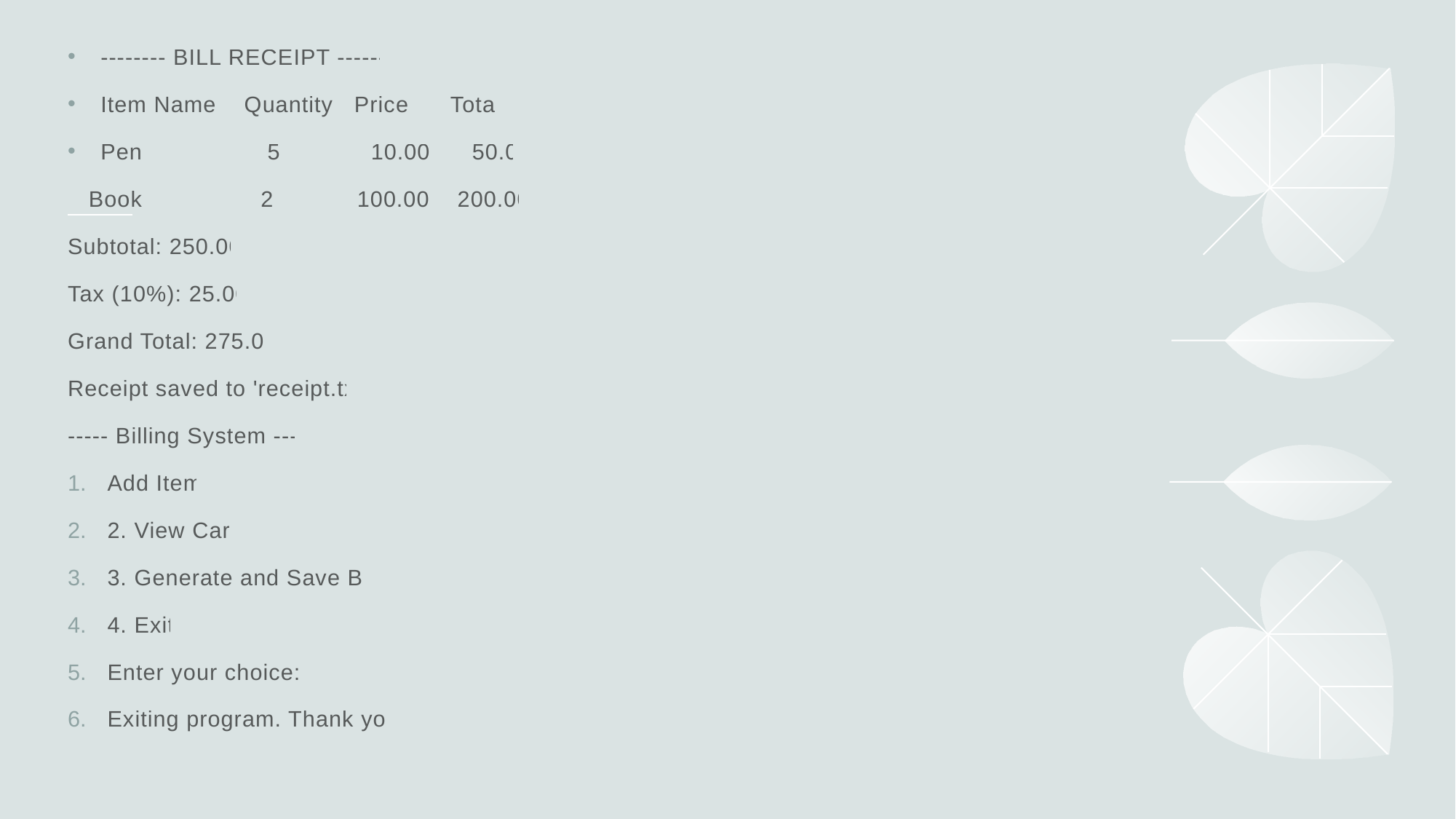

-------- BILL RECEIPT --------
Item Name    Quantity   Price      Total
Pen                  5             10.00      50.00
   Book                 2            100.00    200.00
Subtotal: 250.00
Tax (10%): 25.00
Grand Total: 275.00
Receipt saved to 'receipt.txt’
----- Billing System -----
Add Item
2. View Cart
3. Generate and Save Bill
4. Exit
Enter your choice: 4
Exiting program. Thank you!